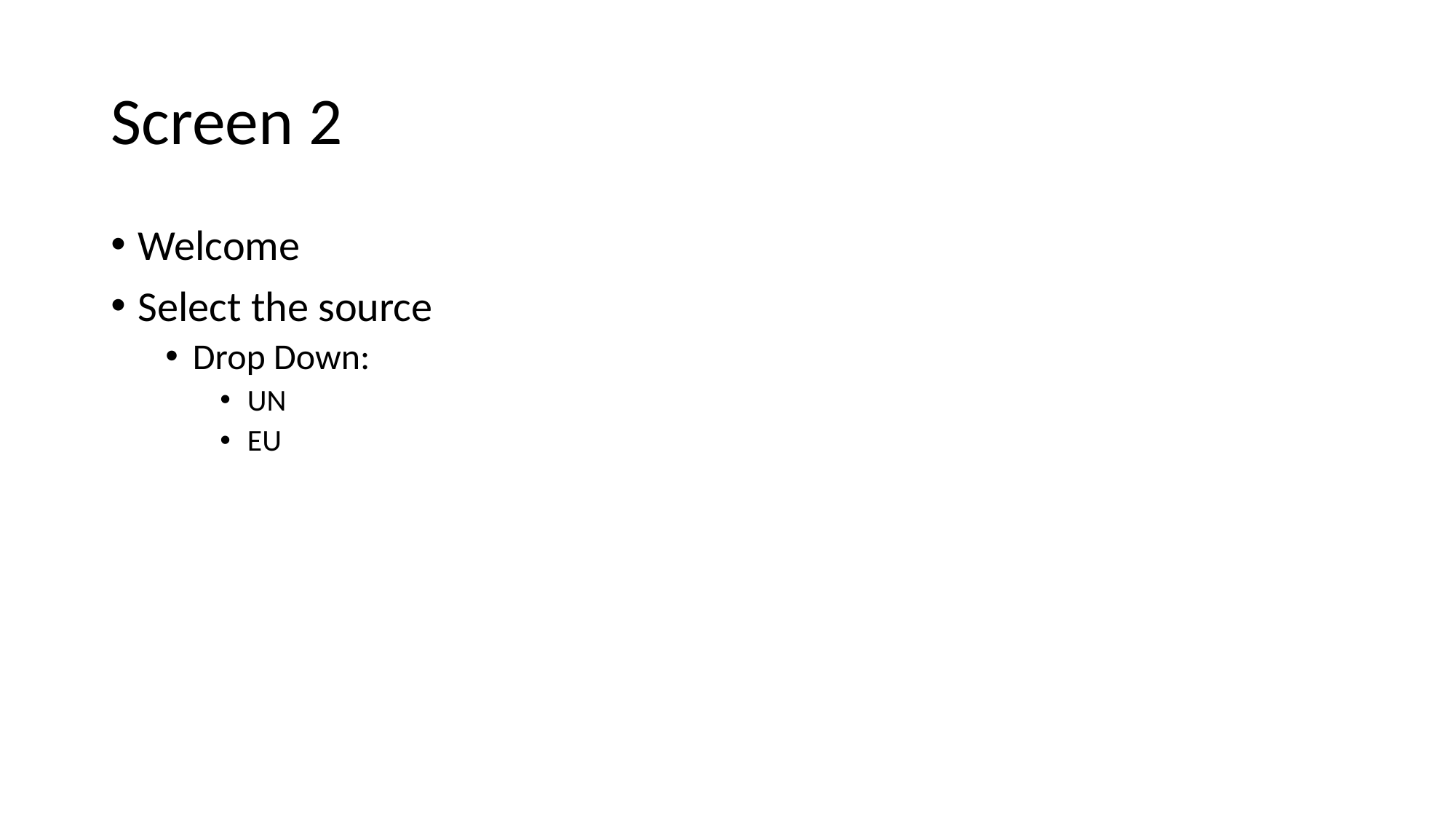

# Screen 2
Welcome
Select the source
Drop Down:
UN
EU